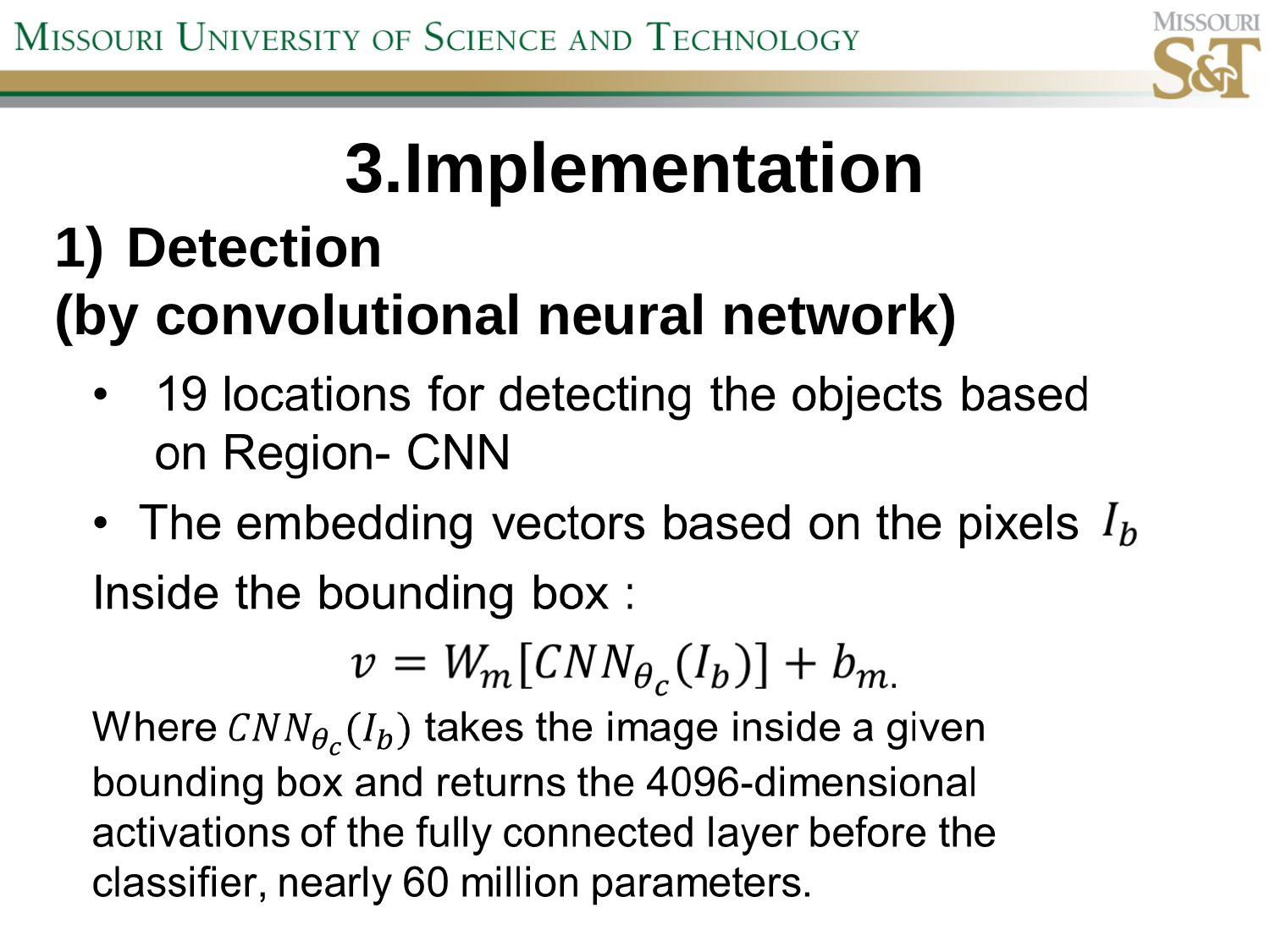

# 3.Implementation
Detection
(by convolutional neural network)